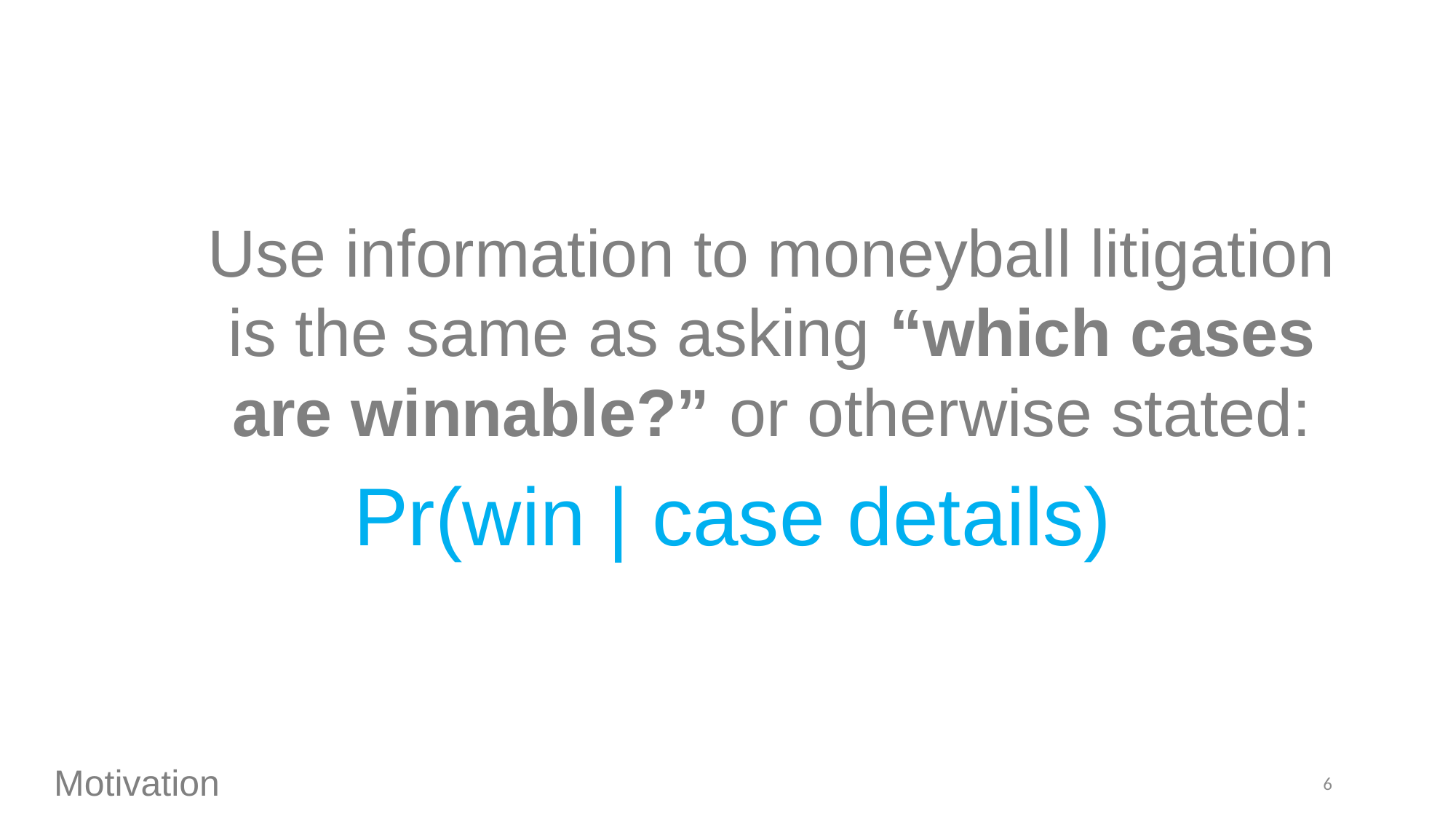

Use information to moneyball litigation is the same as asking “which cases are winnable?” or otherwise stated:
Pr(win | case details)
Motivation
6